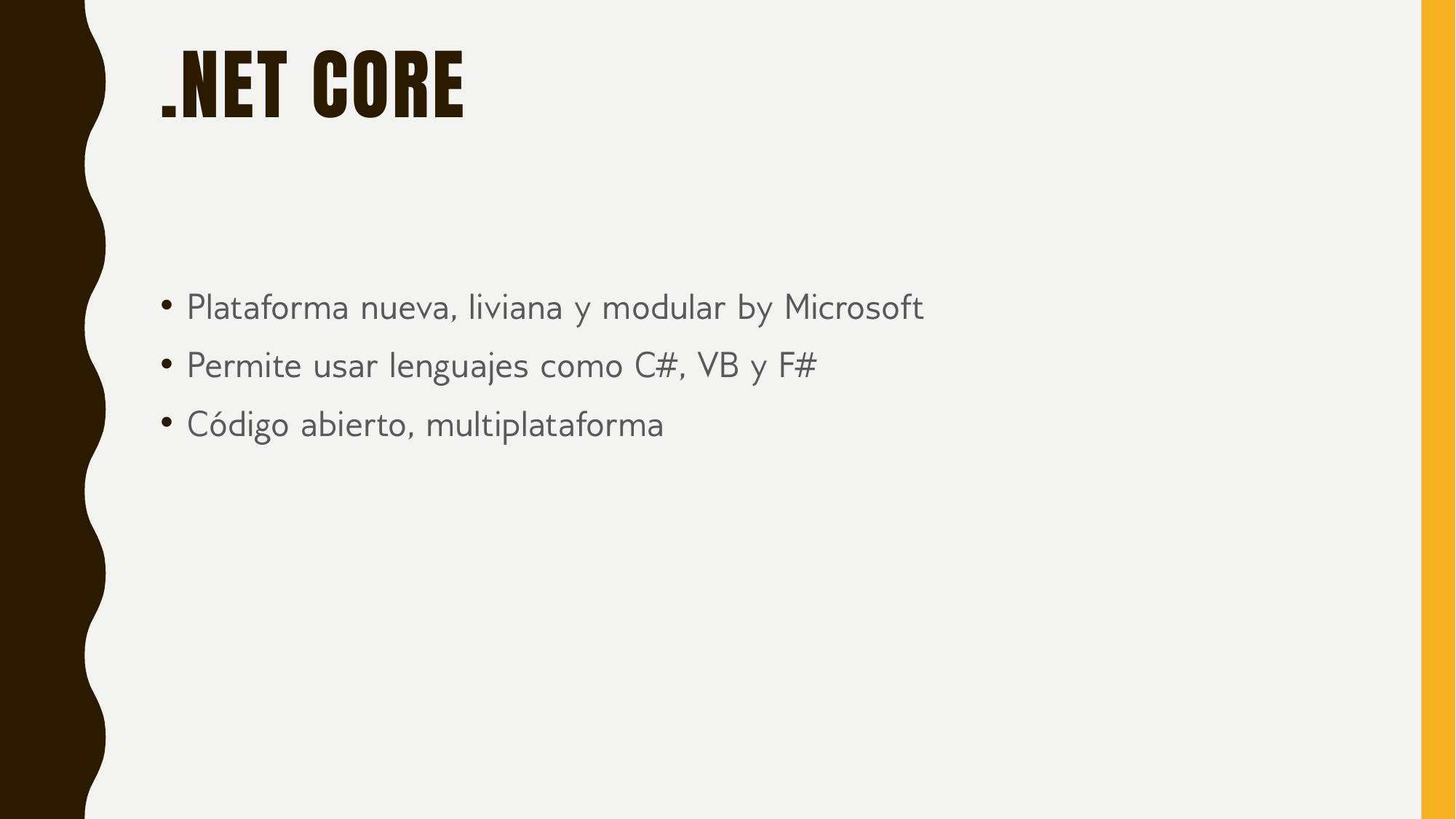

# .net core
Plataforma nueva, liviana y modular by Microsoft
Permite usar lenguajes como C#, VB y F#
Código abierto, multiplataforma